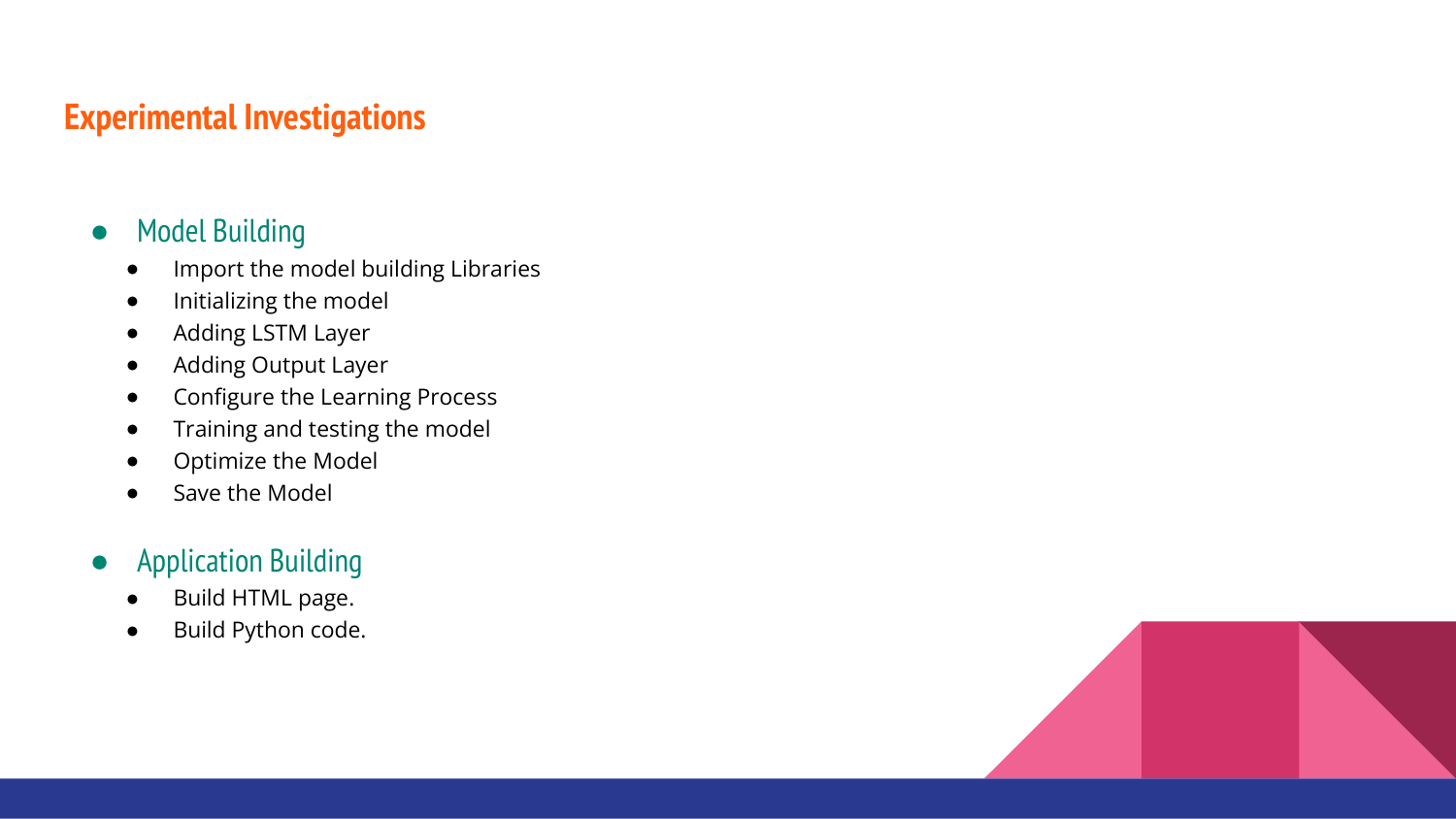

# Experimental Investigations
Model Building
Import the model building Libraries
Initializing the model
Adding LSTM Layer
Adding Output Layer
Configure the Learning Process
Training and testing the model
Optimize the Model
Save the Model

Application Building
Build HTML page.
Build Python code.